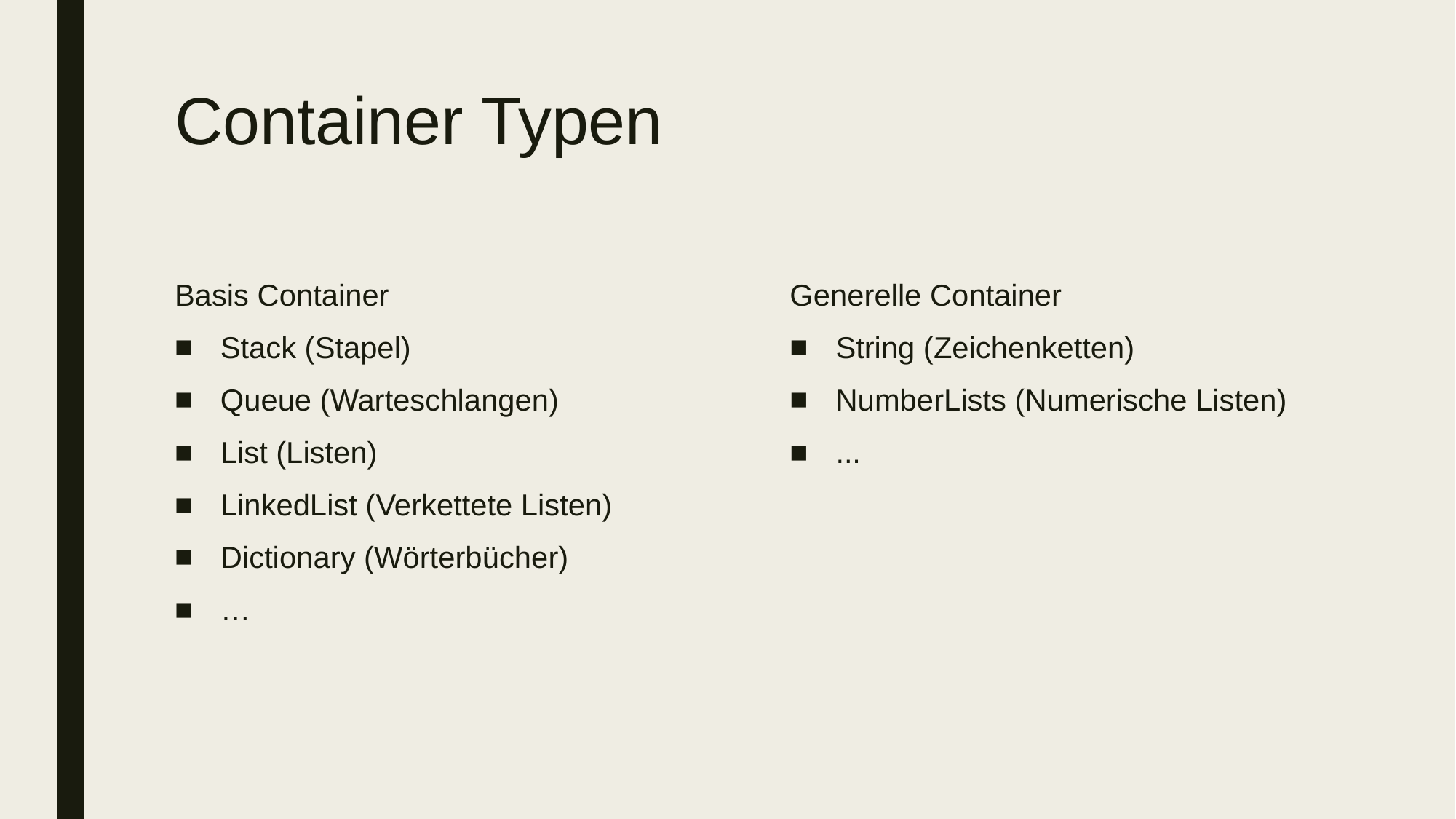

# Container Typen
Basis Container
Stack (Stapel)
Queue (Warteschlangen)
List (Listen)
LinkedList (Verkettete Listen)
Dictionary (Wörterbücher)
…
Generelle Container
String (Zeichenketten)
NumberLists (Numerische Listen)
...